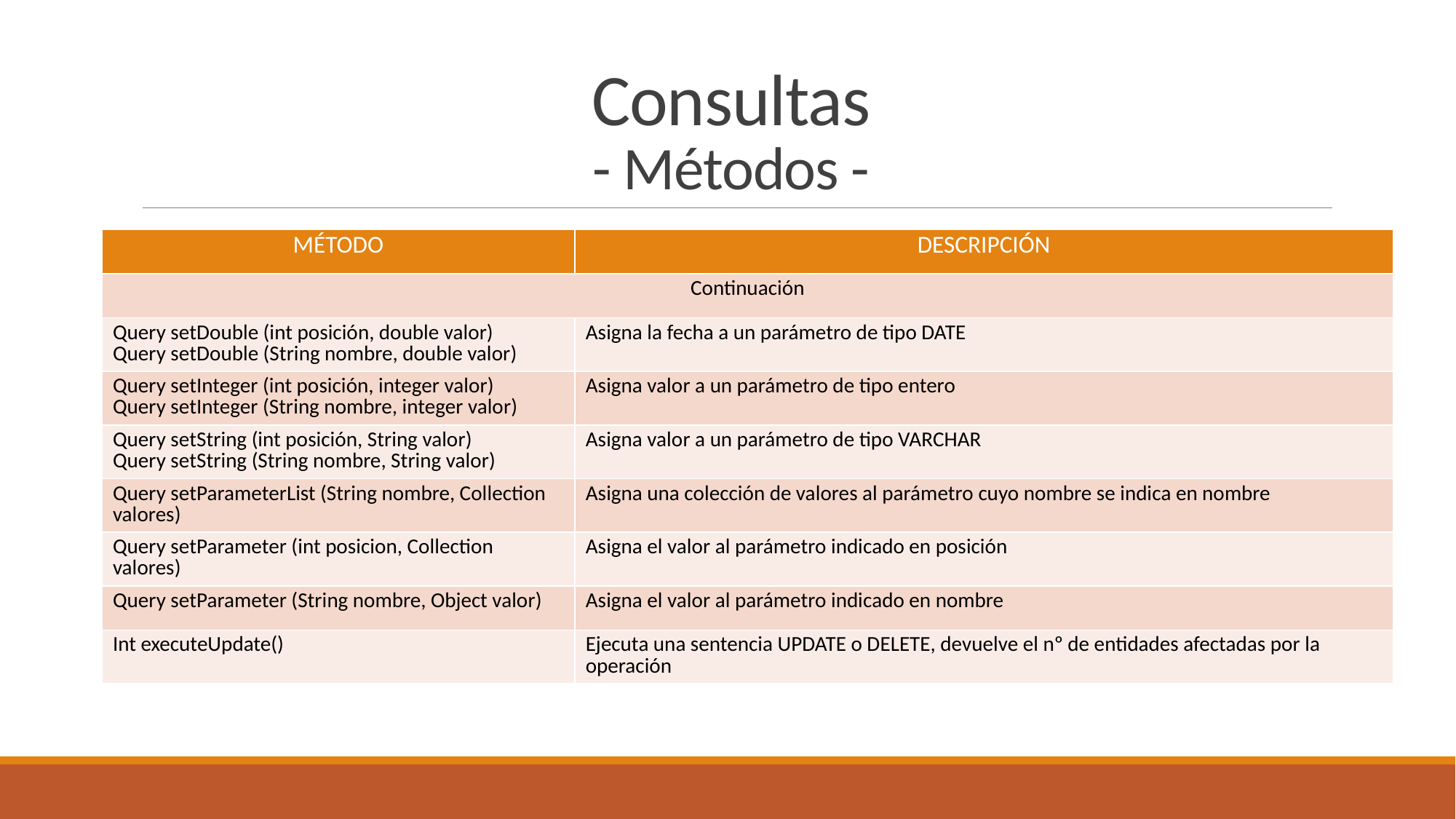

# Consultas - Métodos -
| MÉTODO | DESCRIPCIÓN |
| --- | --- |
| Continuación |  |
| Query setDouble (int posición, double valor) Query setDouble (String nombre, double valor) | Asigna la fecha a un parámetro de tipo DATE |
| Query setInteger (int posición, integer valor) Query setInteger (String nombre, integer valor) | Asigna valor a un parámetro de tipo entero |
| Query setString (int posición, String valor) Query setString (String nombre, String valor) | Asigna valor a un parámetro de tipo VARCHAR |
| Query setParameterList (String nombre, Collection valores) | Asigna una colección de valores al parámetro cuyo nombre se indica en nombre |
| Query setParameter (int posicion, Collection valores) | Asigna el valor al parámetro indicado en posición |
| Query setParameter (String nombre, Object valor) | Asigna el valor al parámetro indicado en nombre |
| Int executeUpdate() | Ejecuta una sentencia UPDATE o DELETE, devuelve el nº de entidades afectadas por la operación |